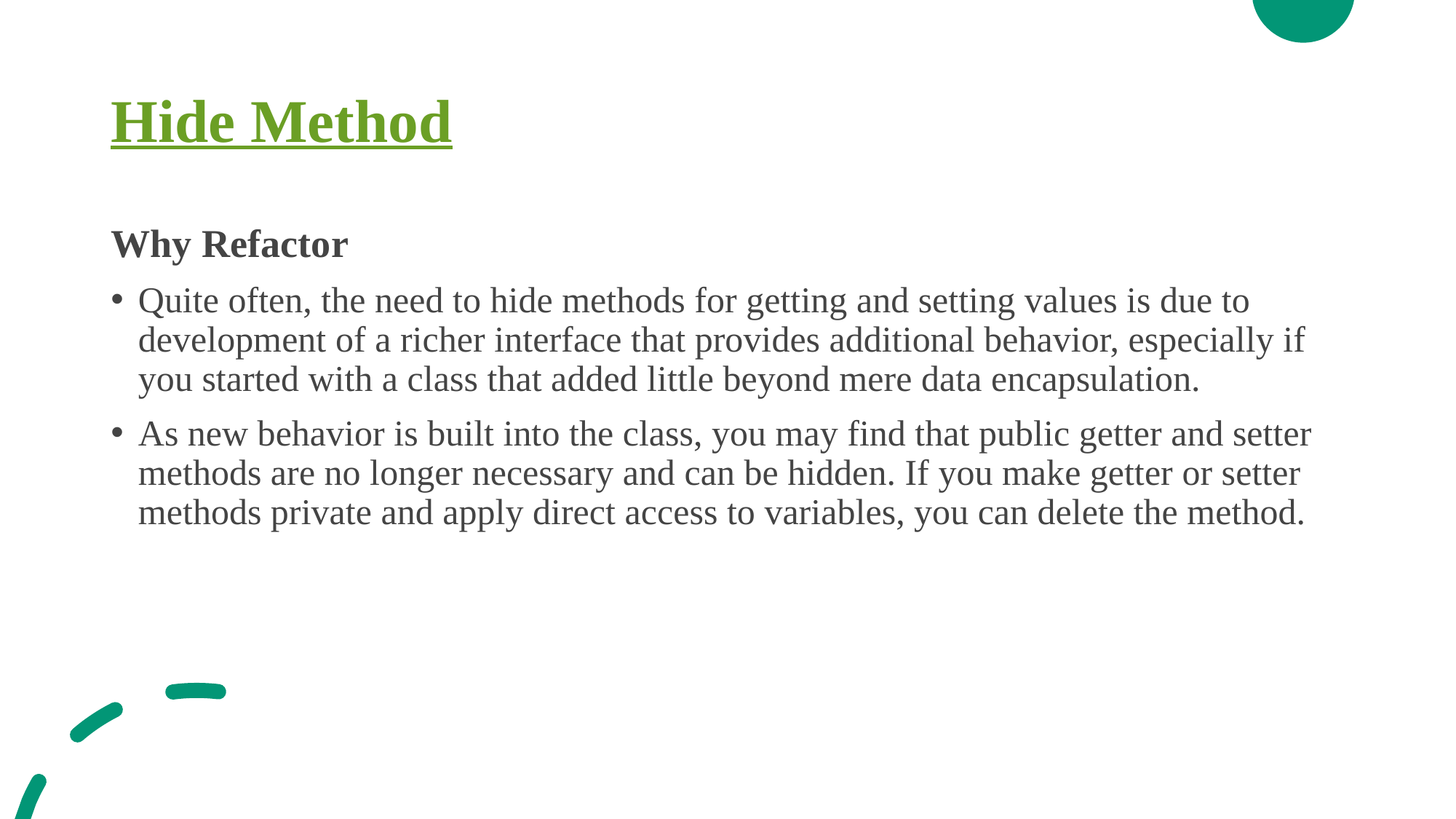

# Hide Method
Why Refactor
Quite often, the need to hide methods for getting and setting values is due to development of a richer interface that provides additional behavior, especially if you started with a class that added little beyond mere data encapsulation.
As new behavior is built into the class, you may find that public getter and setter methods are no longer necessary and can be hidden. If you make getter or setter methods private and apply direct access to variables, you can delete the method.